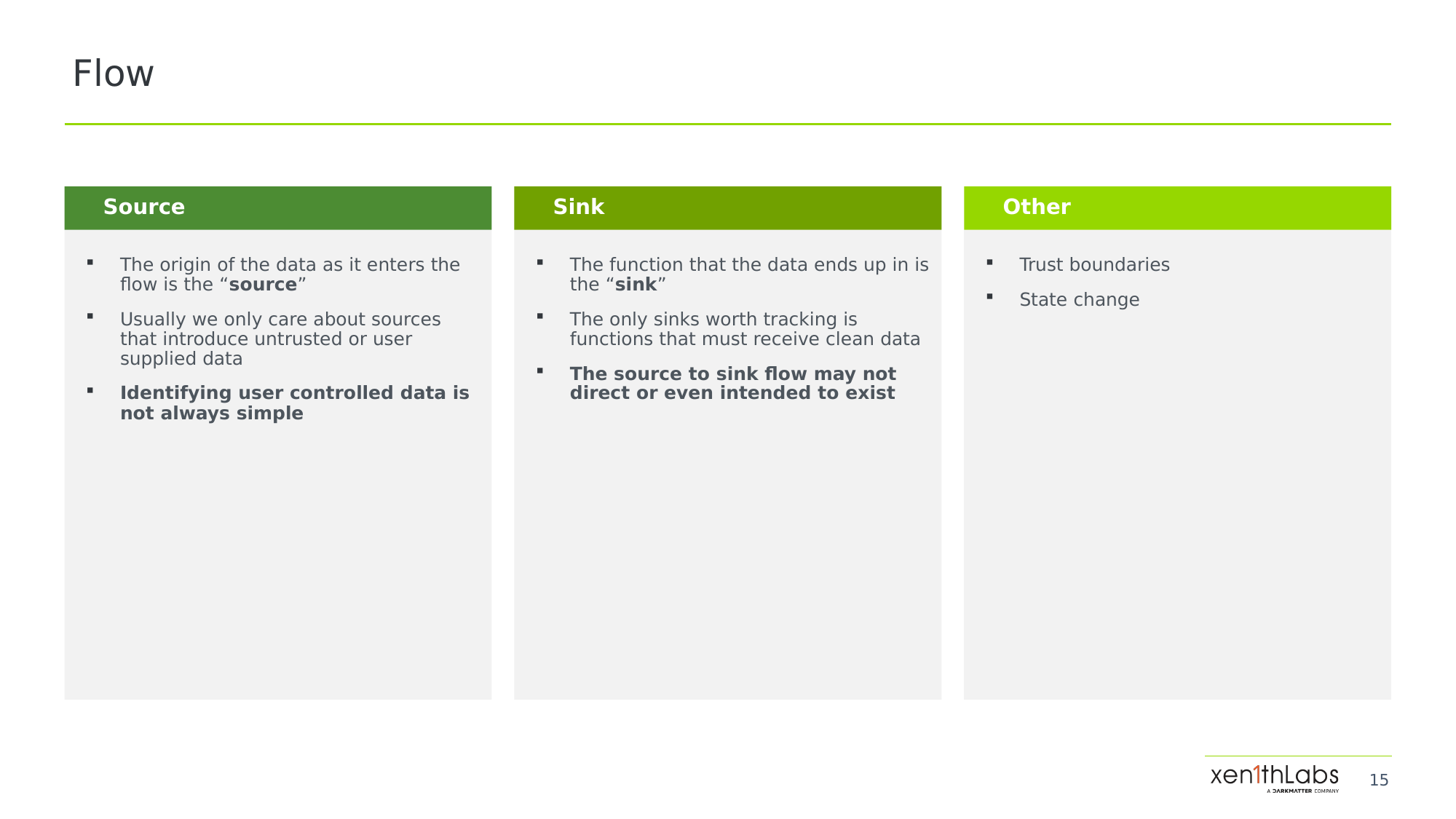

# Flow
Source
Sink
Other
The function that the data ends up in is the “sink”
The only sinks worth tracking is functions that must receive clean data
The source to sink flow may not direct or even intended to exist

The origin of the data as it enters the flow is the “source”
Usually we only care about sources that introduce untrusted or user supplied data
Identifying user controlled data is not always simple
Trust boundaries
State change